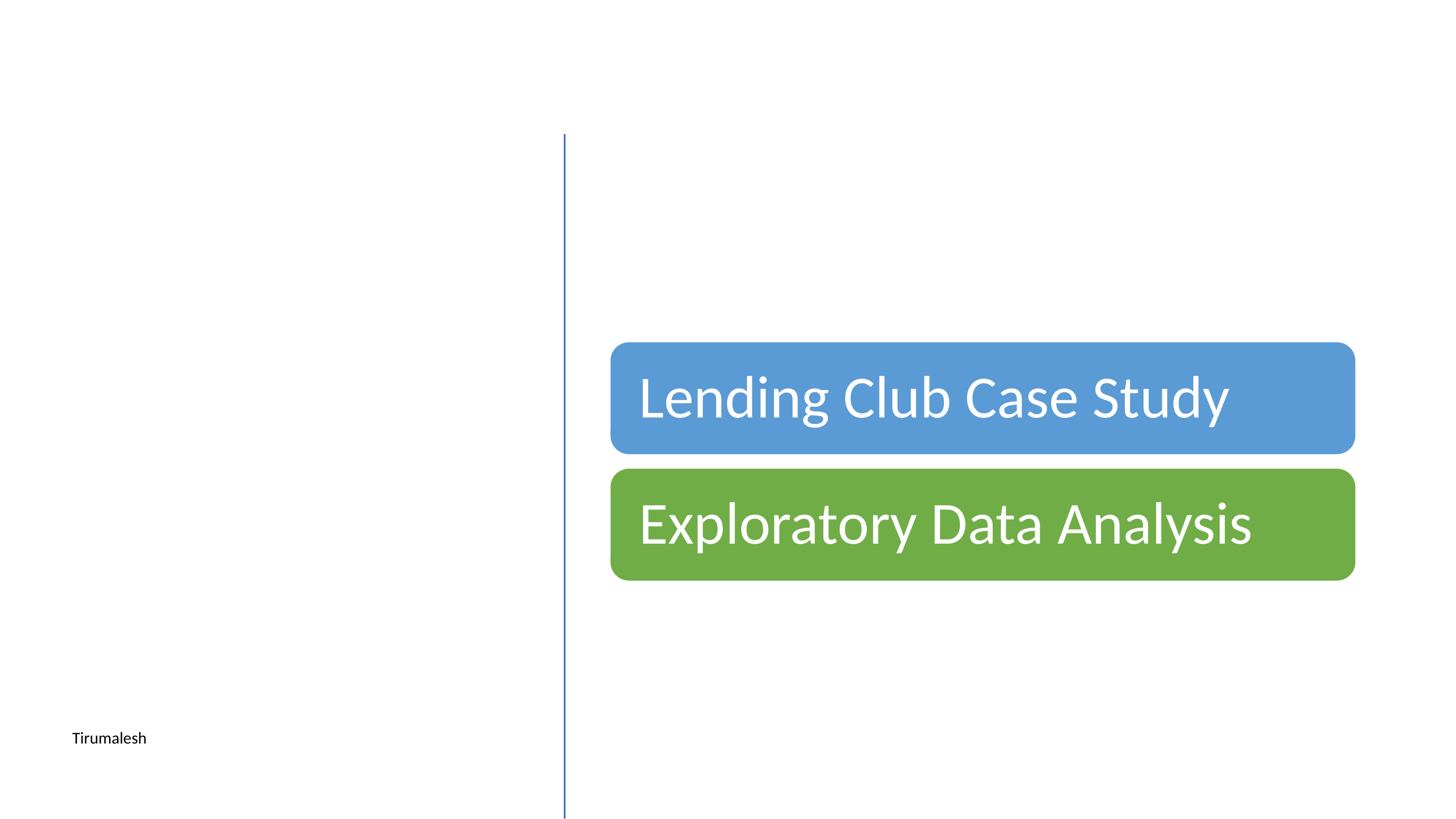

Lending Club Case Study
Exploratory Data Analysis
Tirumalesh